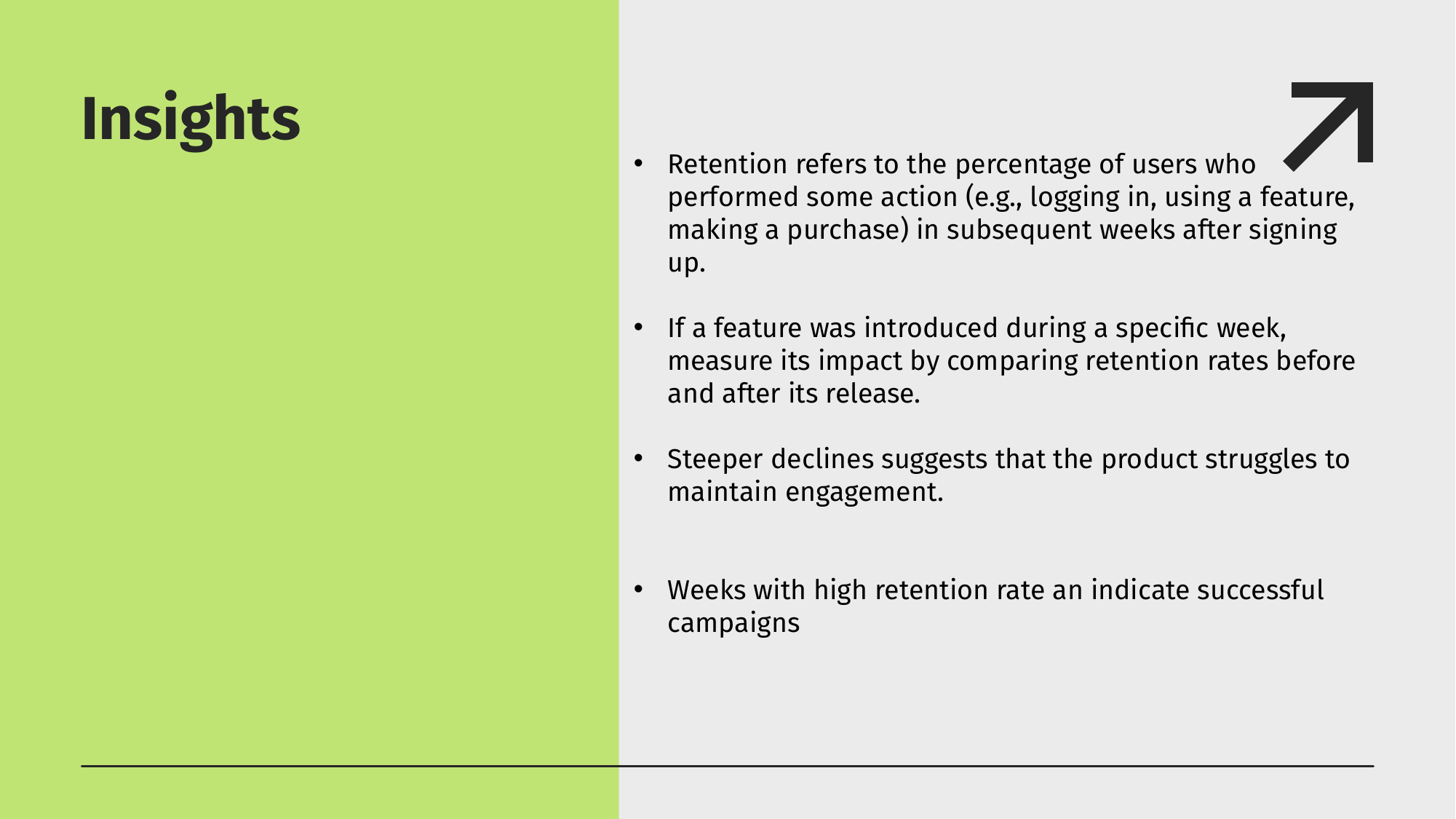

# Insights
Retention refers to the percentage of users who performed some action (e.g., logging in, using a feature, making a purchase) in subsequent weeks after signing up.

If a feature was introduced during a specific week, measure its impact by comparing retention rates before and after its release.

Steeper declines suggests that the product struggles to maintain engagement.

Weeks with high retention rate an indicate successful campaigns